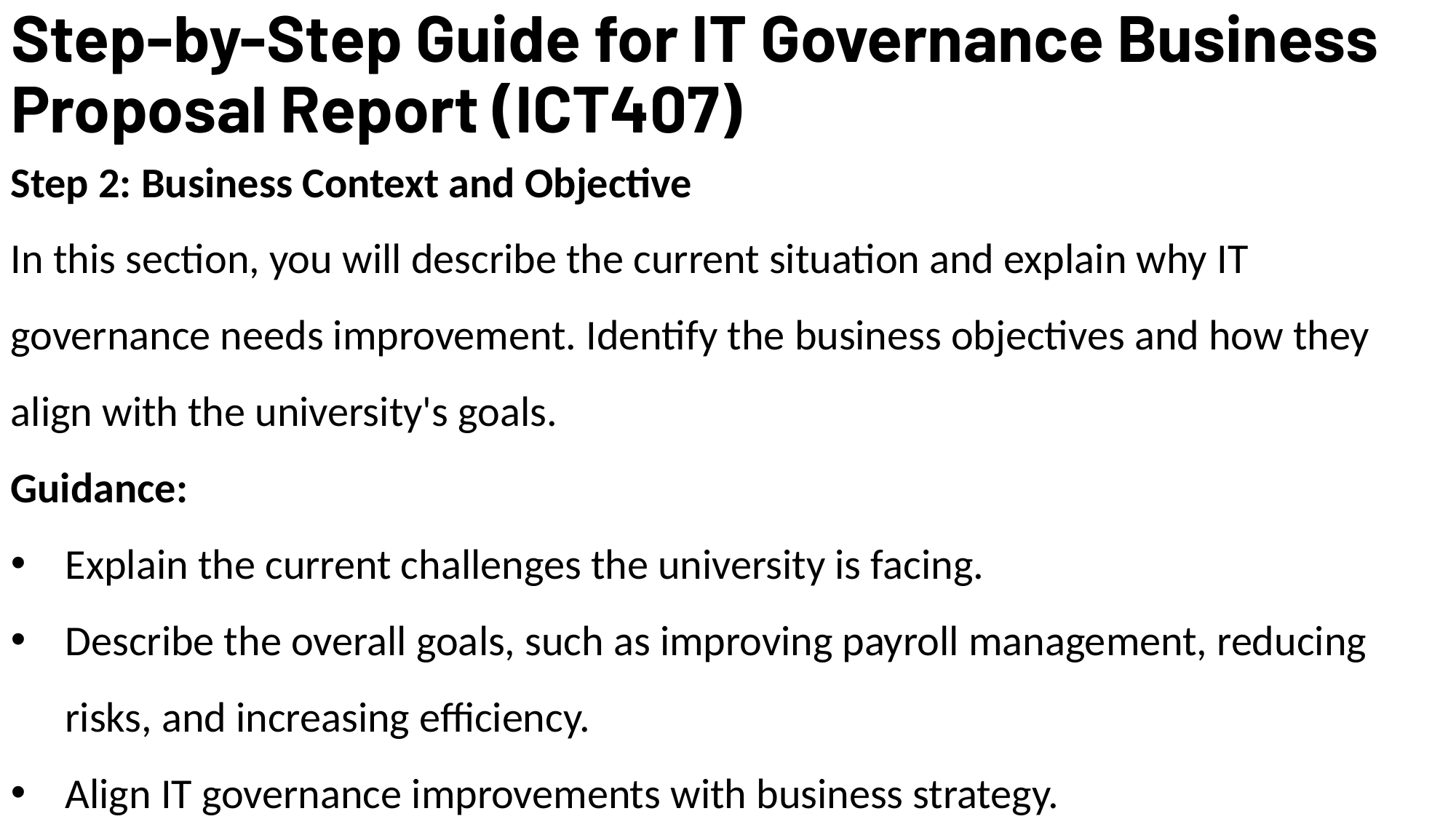

# Step-by-Step Guide for IT Governance Business Proposal Report (ICT407)
Step 2: Business Context and Objective
In this section, you will describe the current situation and explain why IT governance needs improvement. Identify the business objectives and how they align with the university's goals.
Guidance:
Explain the current challenges the university is facing.
Describe the overall goals, such as improving payroll management, reducing risks, and increasing efficiency.
Align IT governance improvements with business strategy.